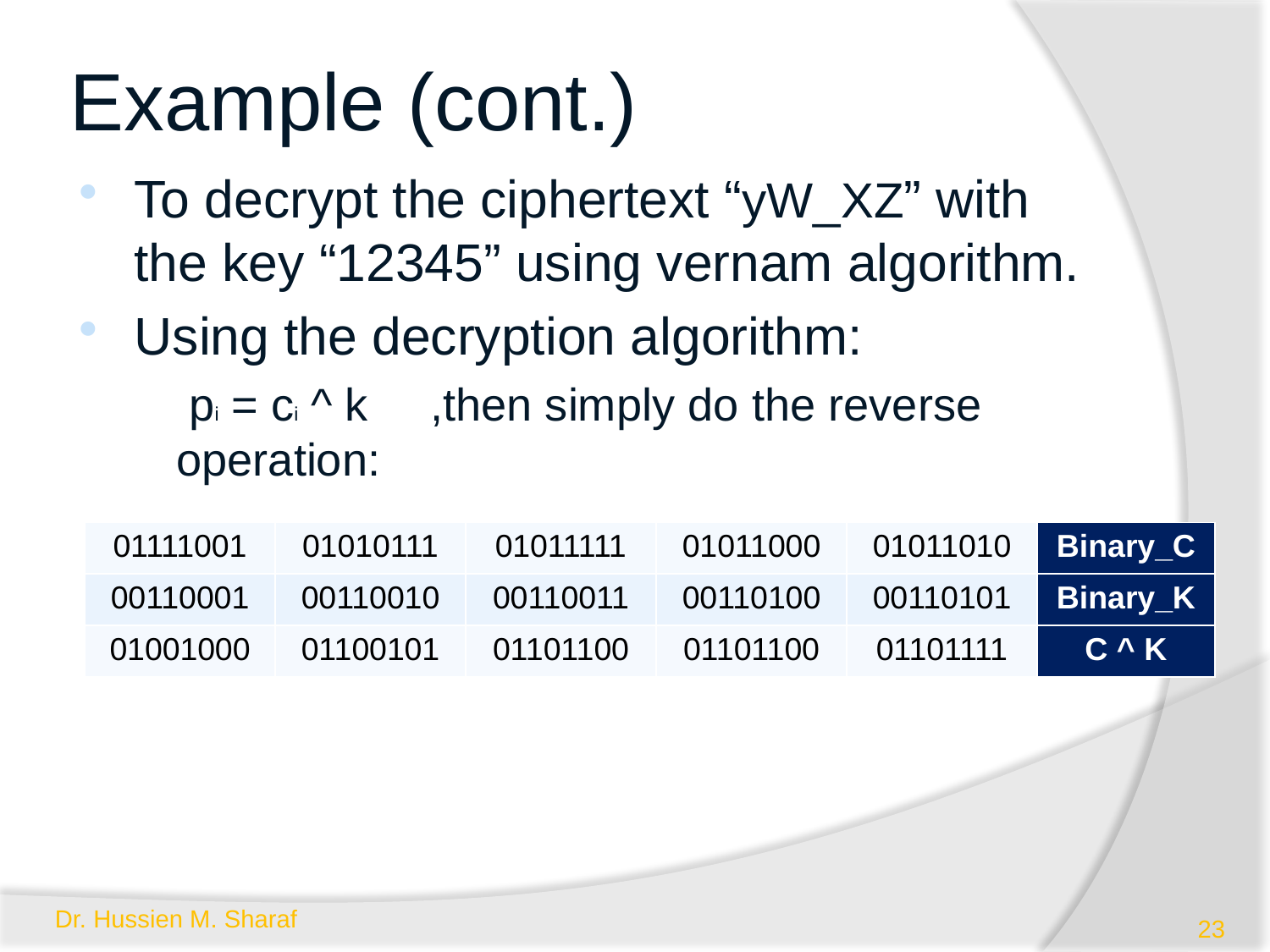

# Example (cont.)
To decrypt the ciphertext “yW_XZ” with the key “12345” using vernam algorithm.
Using the decryption algorithm:
	 pi = ci ^ ki 	,then simply do the reverse operation:

| 01111001 | 01010111 | 01011111 | 01011000 | 01011010 | Binary\_C |
| --- | --- | --- | --- | --- | --- |
| 00110001 | 00110010 | 00110011 | 00110100 | 00110101 | Binary\_K |
| 01001000 | 01100101 | 01101100 | 01101100 | 01101111 | C ^ K |
Dr. Hussien M. Sharaf
23